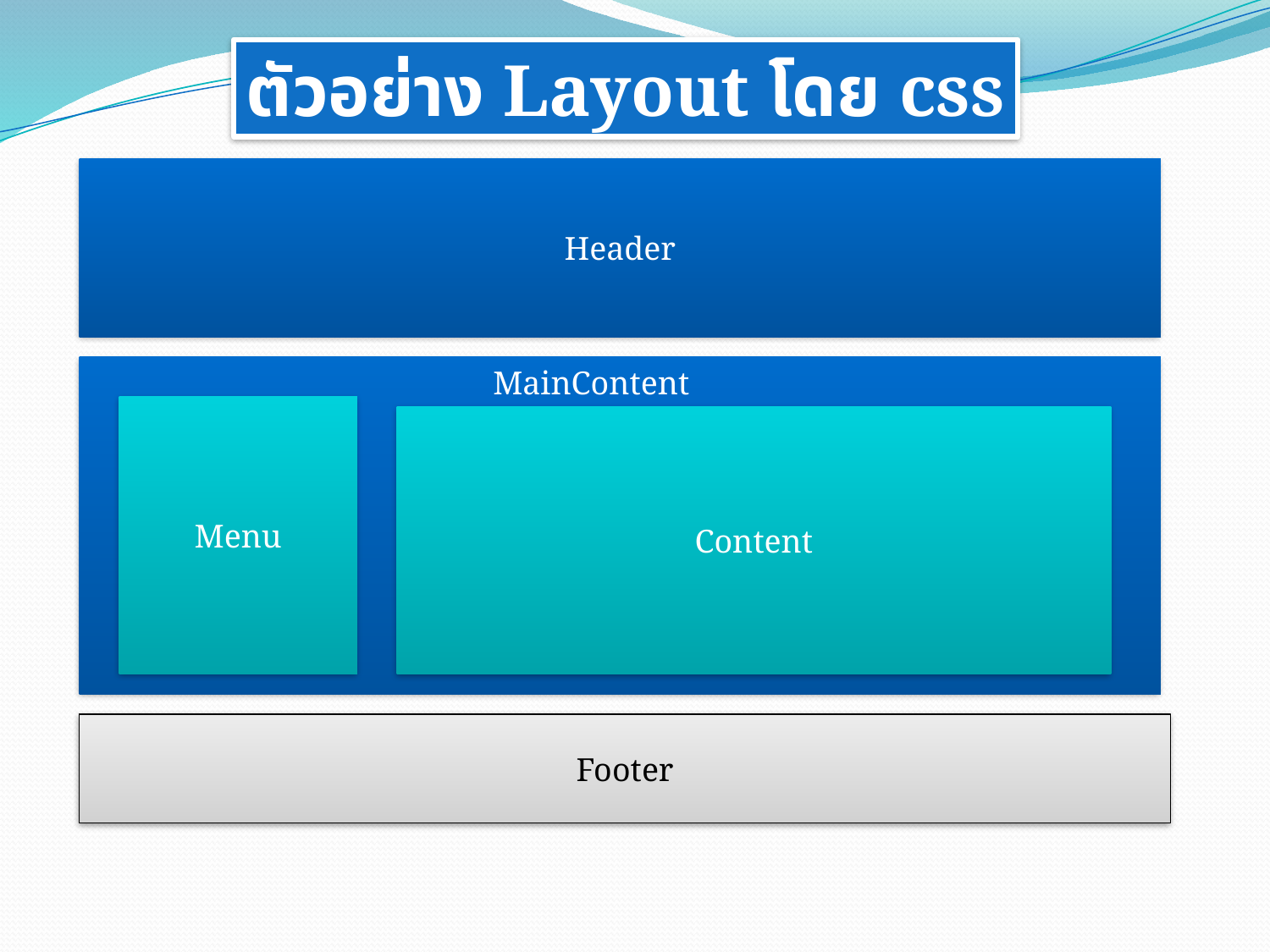

ตัวอย่าง Layout โดย css
Header

MainContent
Menu
Content
Footer